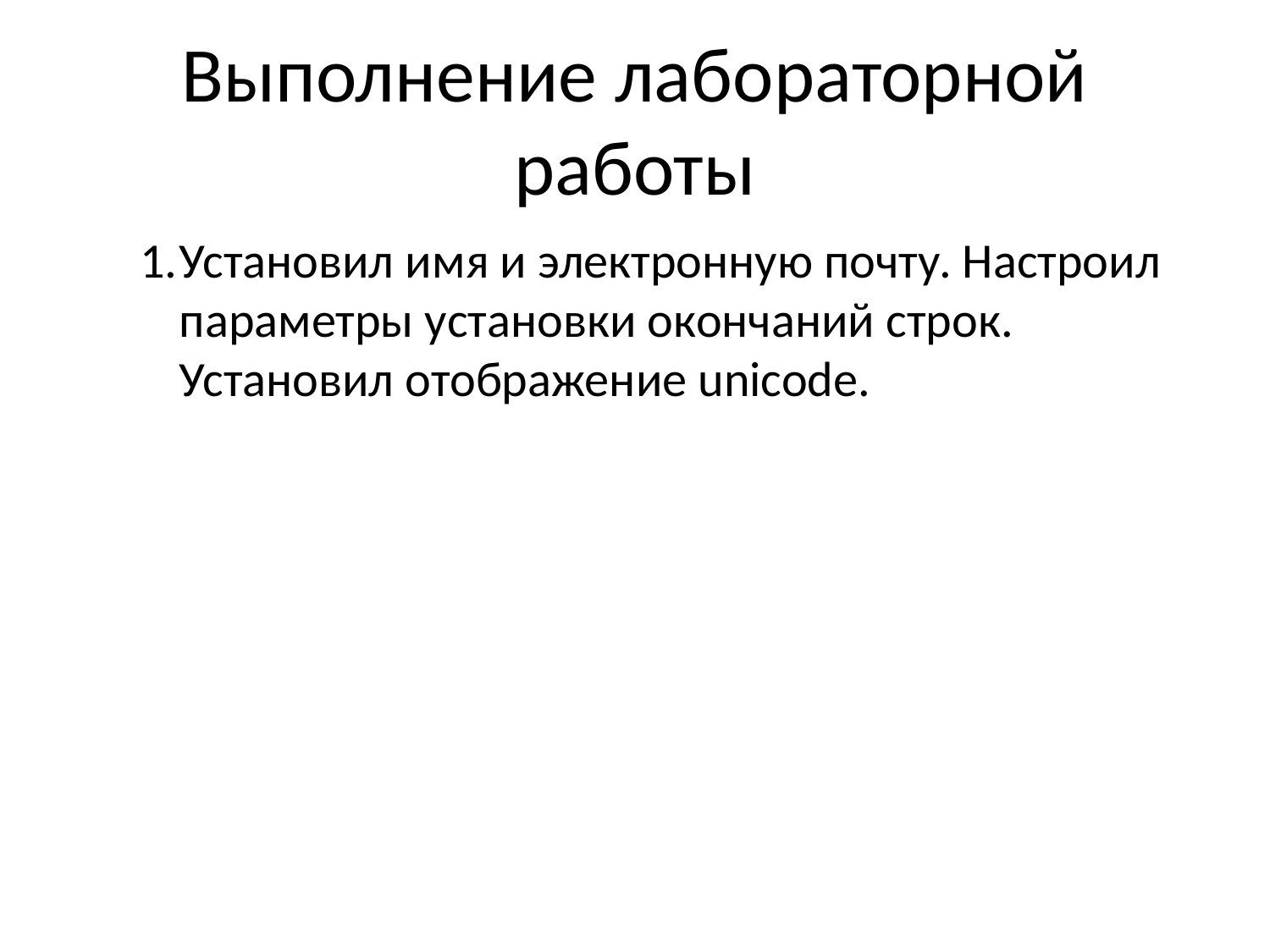

# Выполнение лабораторной работы
Установил имя и электронную почту. Настроил параметры установки окончаний строк. Установил отображение unicode.